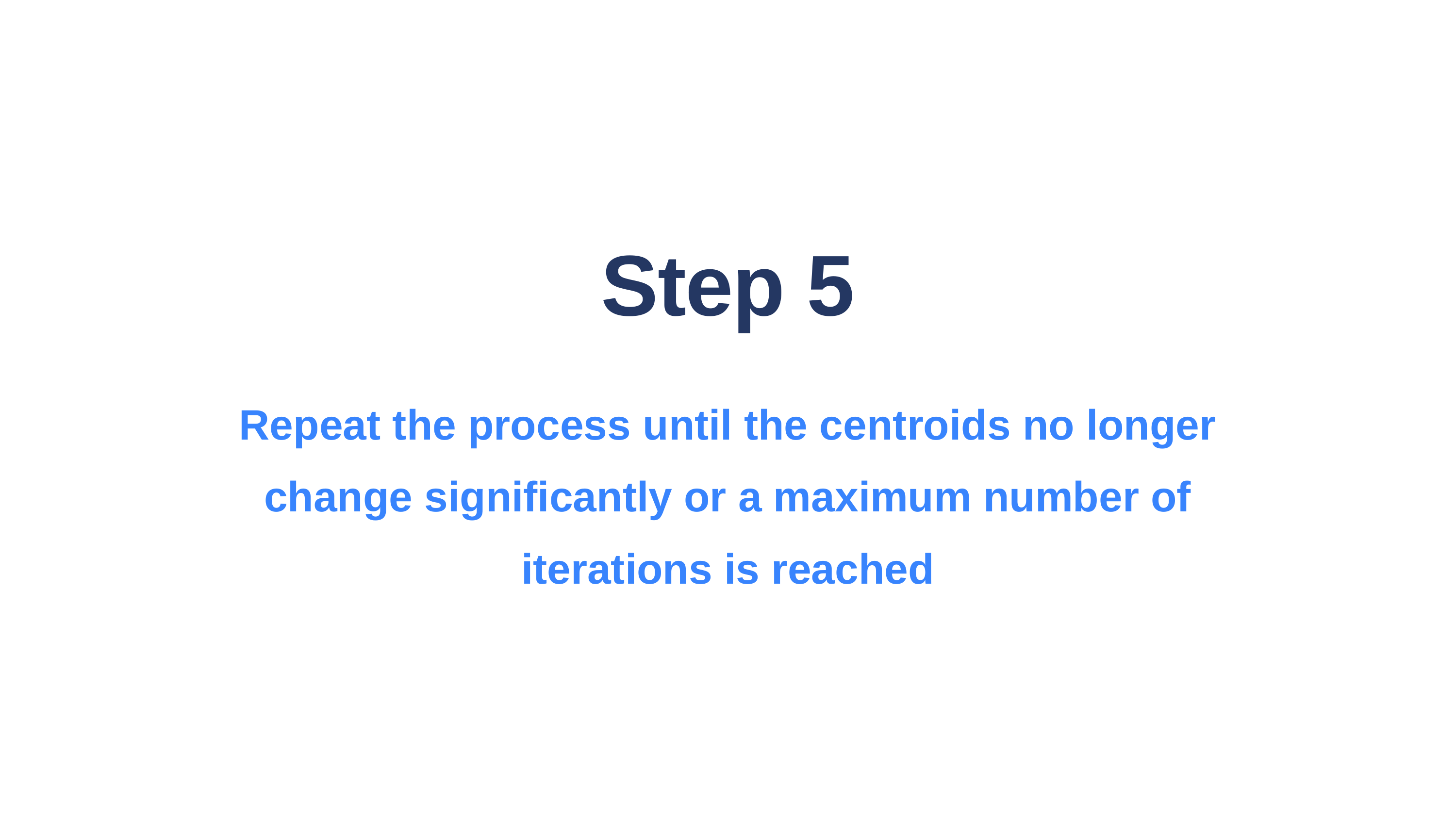

Step 5
Repeat the process until the centroids no longer change significantly or a maximum number of iterations is reached